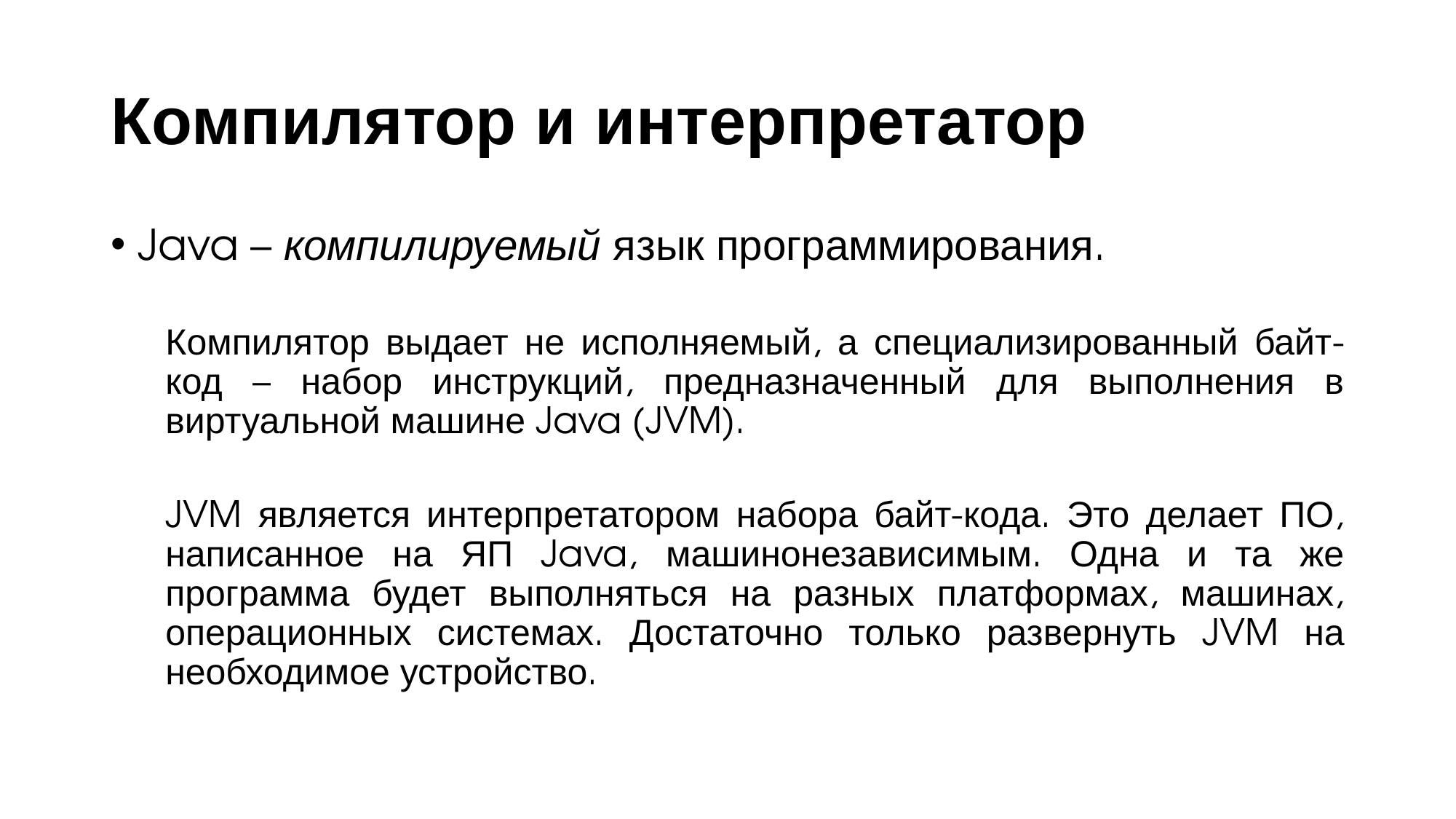

# Компилятор и интерпретатор
Java – компилируемый язык программирования.

Компилятор выдает не исполняемый, а специализированный байт-код – набор инструкций, предназначенный для выполнения в виртуальной машине Java (JVM).

JVM является интерпретатором набора байт-кода. Это делает ПО, написанное на ЯП Java, машинонезависимым. Одна и та же программа будет выполняться на разных платформах, машинах, операционных системах. Достаточно только развернуть JVM на необходимое устройство.